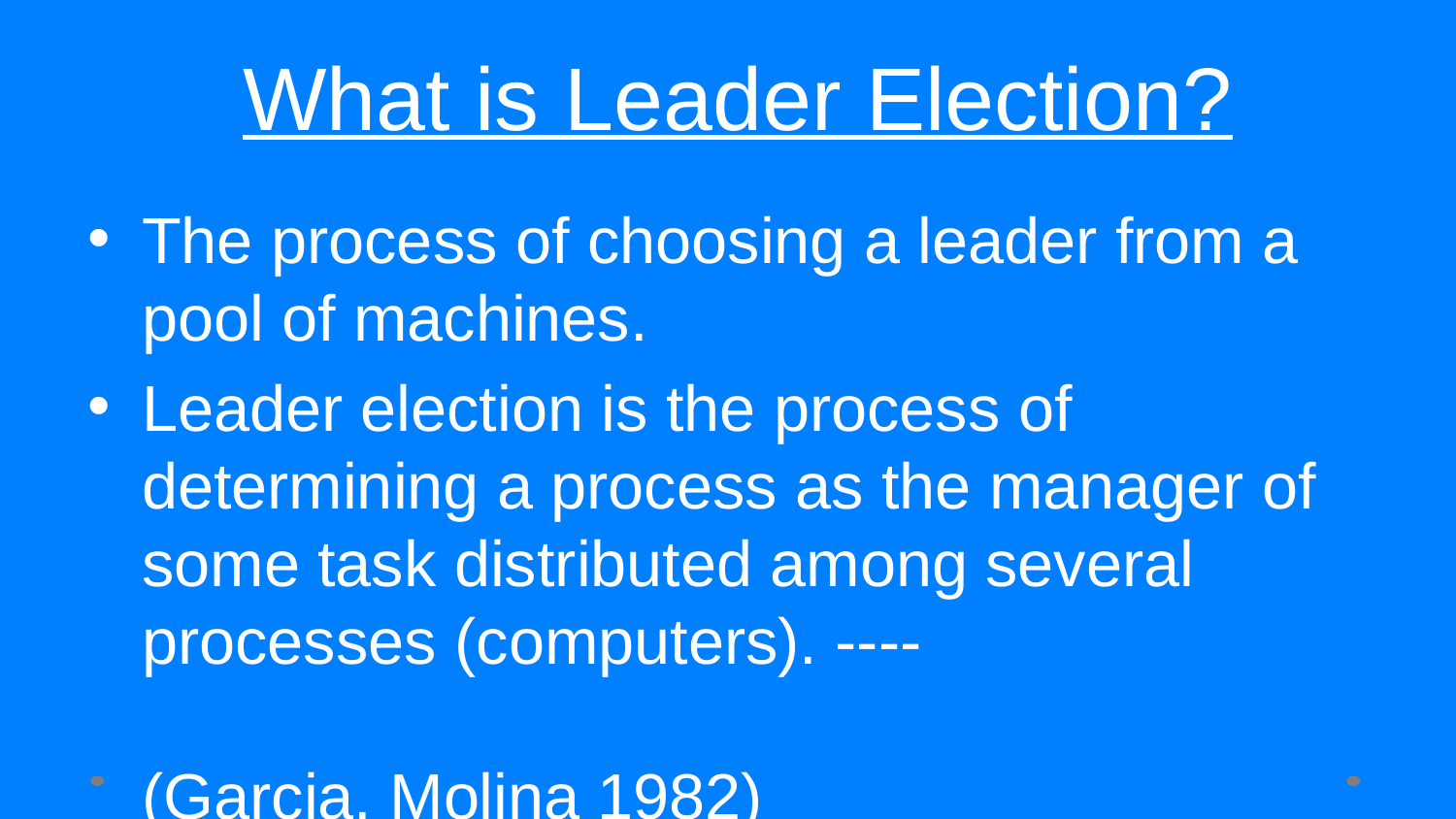

# What is Leader Election?
The process of choosing a leader from a pool of machines.
Leader election is the process of determining a process as the manager of some task distributed among several processes (computers). ----                                                                                        (Garcia, Molina 1982)